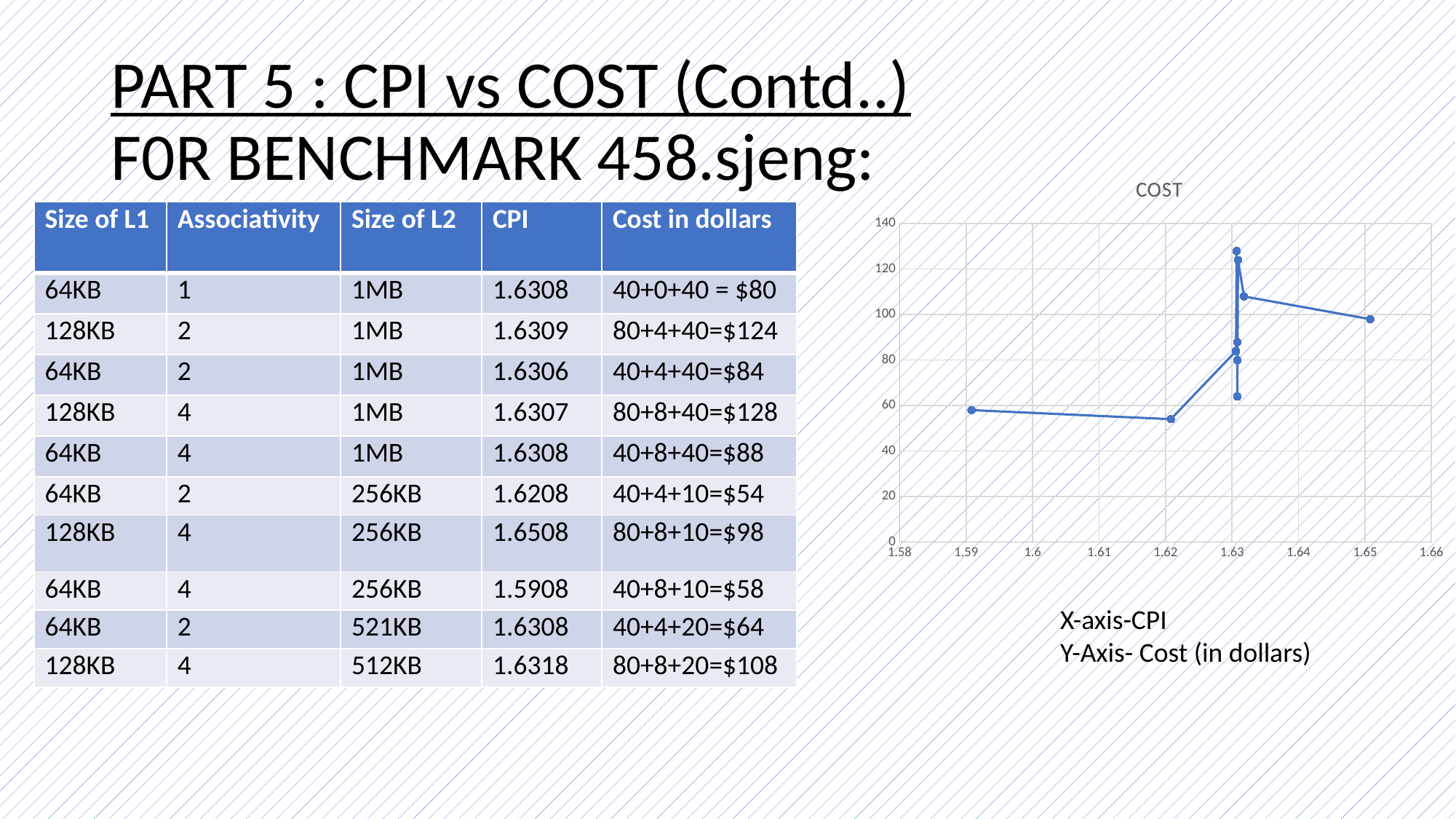

# PART 5 : CPI vs COST (Contd..) F0R BENCHMARK 458.sjeng:

### Chart:

| Category | COST |
|---|---|
| Size of L1 | Associativity | Size of L2 | CPI | Cost in dollars |
| --- | --- | --- | --- | --- |
| 64KB | 1 | 1MB | 1.6308 | 40+0+40 = $80 |
| 128KB | 2 | 1MB | 1.6309 | 80+4+40=$124 |
| 64KB | 2 | 1MB | 1.6306 | 40+4+40=$84 |
| 128KB | 4 | 1MB | 1.6307 | 80+8+40=$128 |
| 64KB | 4 | 1MB | 1.6308 | 40+8+40=$88 |
| 64KB | 2 | 256KB | 1.6208 | 40+4+10=$54 |
| 128KB | 4 | 256KB | 1.6508 | 80+8+10=$98 |
| 64KB | 4 | 256KB | 1.5908 | 40+8+10=$58 |
| 64KB | 2 | 521KB | 1.6308 | 40+4+20=$64 |
| 128KB | 4 | 512KB | 1.6318 | 80+8+20=$108 |
X-axis-CPI
Y-Axis- Cost (in dollars)